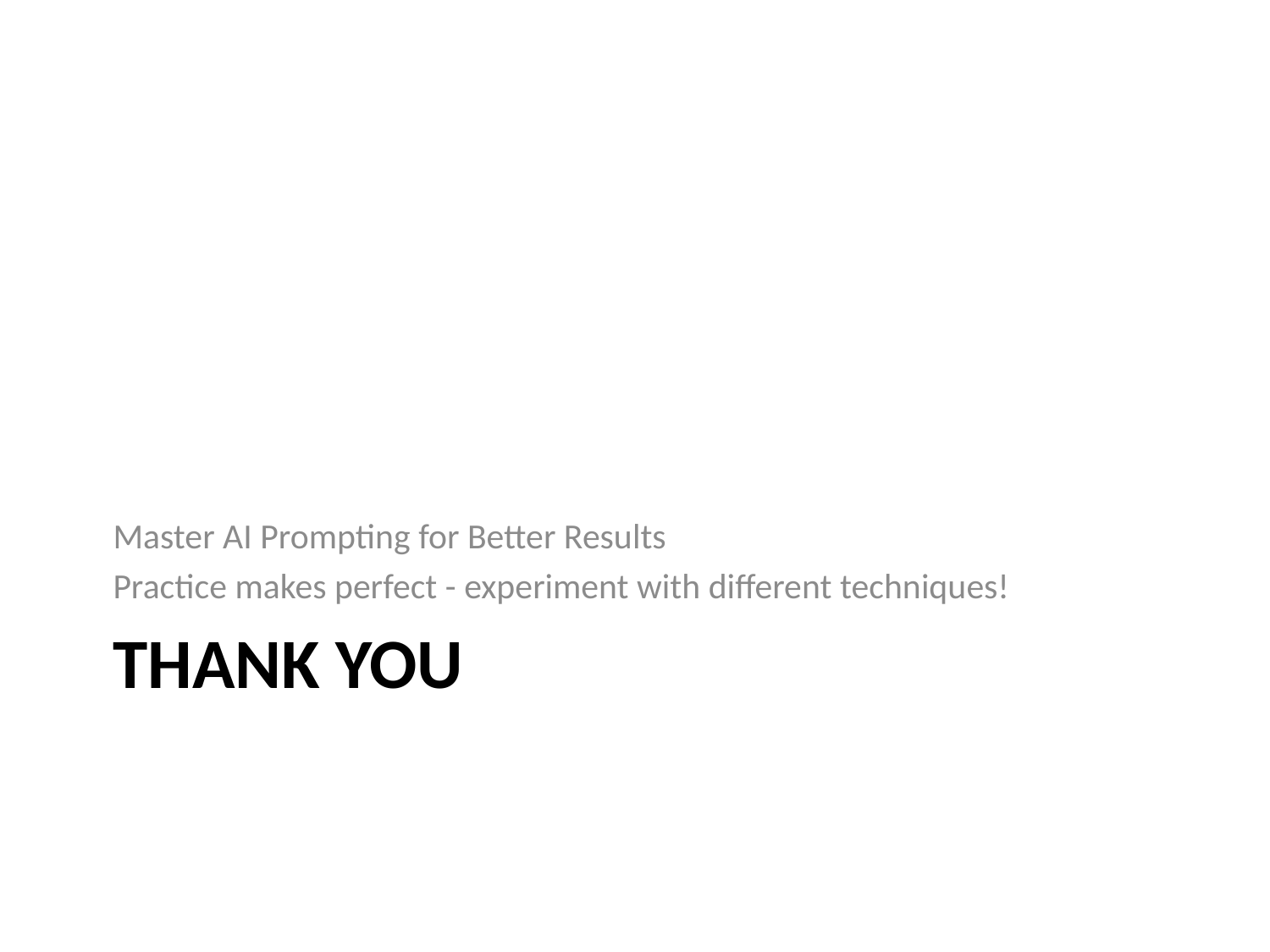

Master AI Prompting for Better Results
Practice makes perfect - experiment with different techniques!
# Thank You